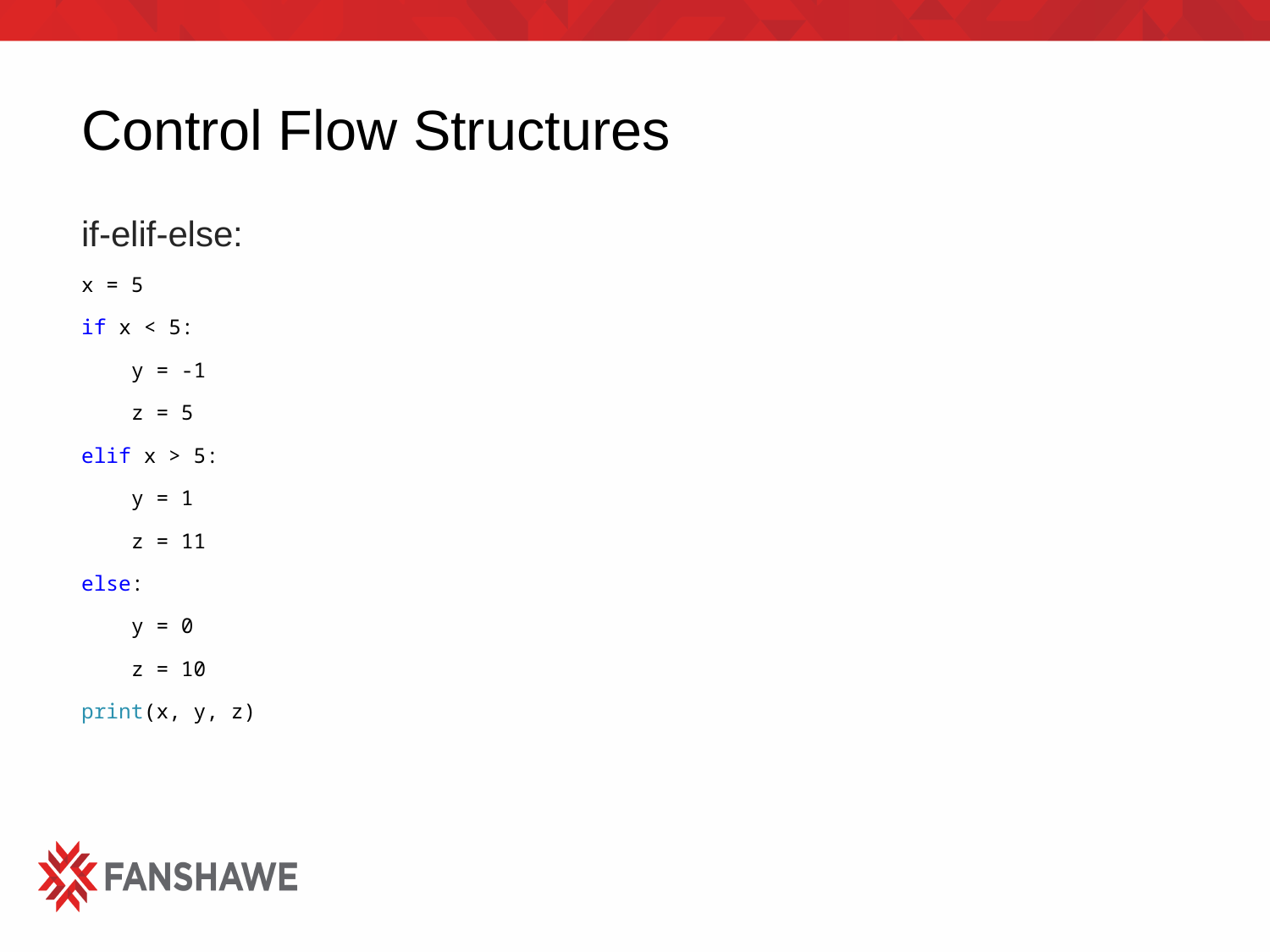

# Control Flow Structures
if-elif-else:
x = 5
if x < 5:
    y = -1
    z = 5
elif x > 5:
    y = 1
    z = 11
else:
    y = 0
    z = 10
print(x, y, z)